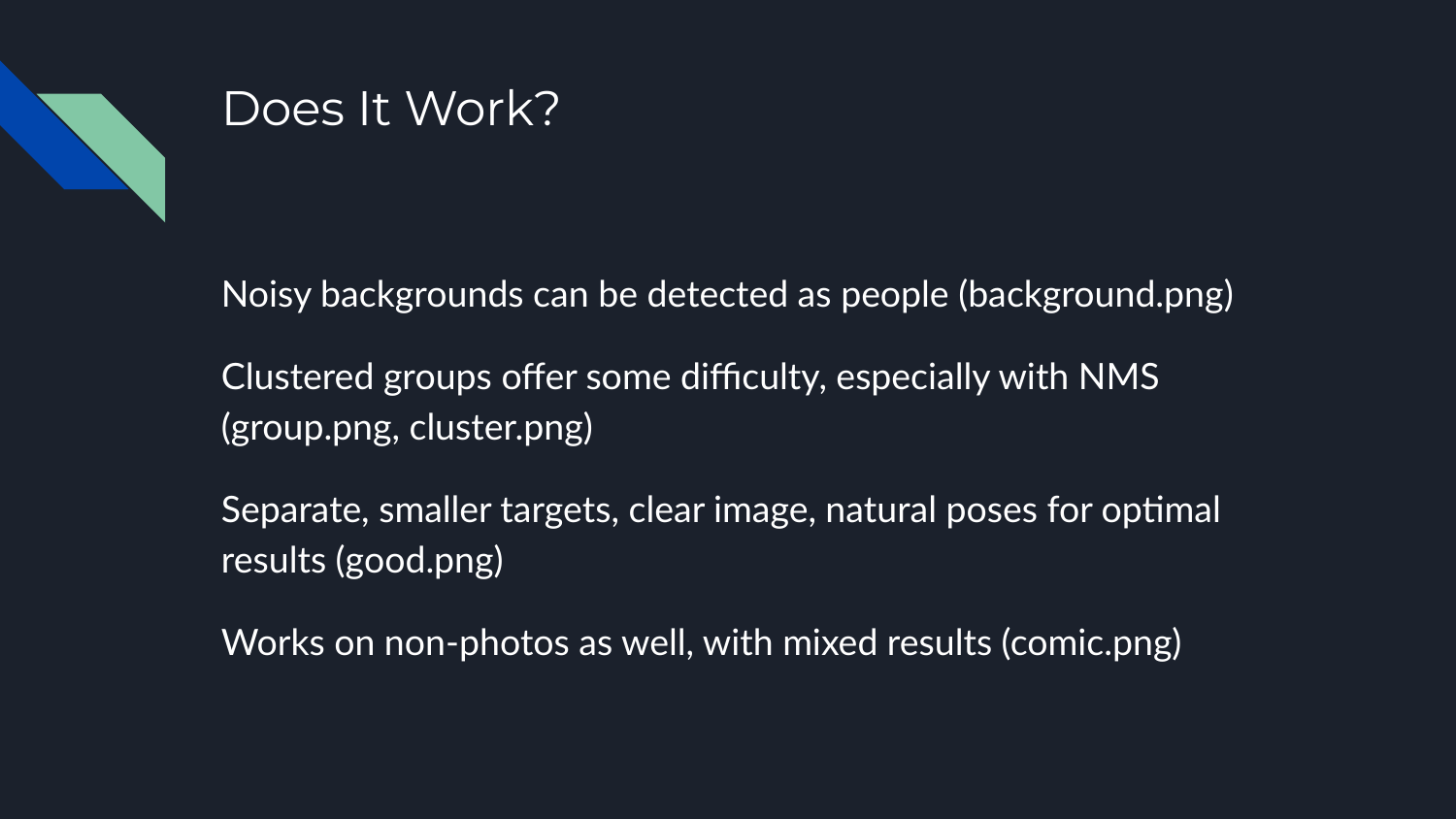

# Does It Work?
Noisy backgrounds can be detected as people (background.png)
Clustered groups offer some difficulty, especially with NMS (group.png, cluster.png)
Separate, smaller targets, clear image, natural poses for optimal results (good.png)
Works on non-photos as well, with mixed results (comic.png)